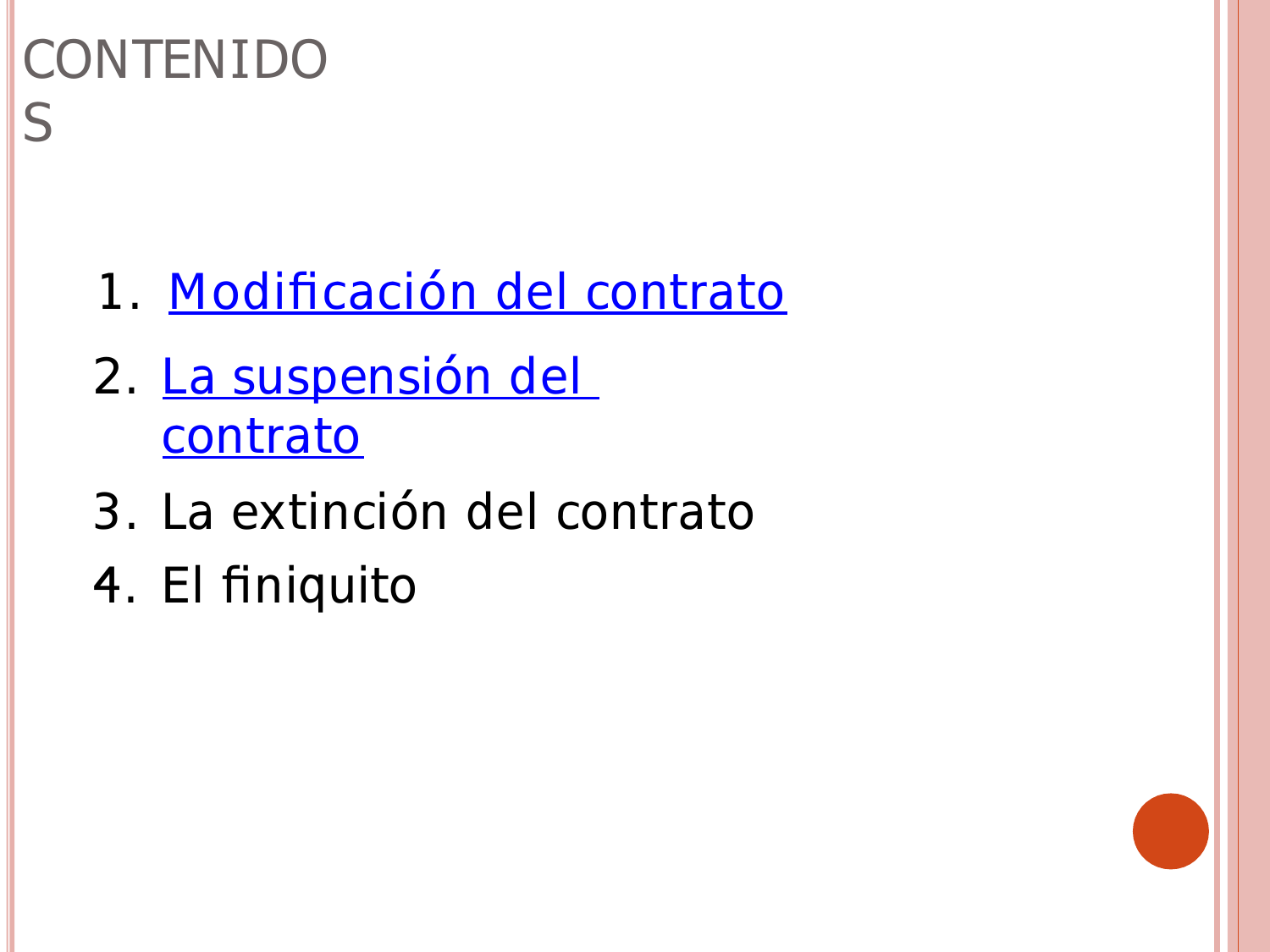

# CONTENIDOS
Modificación del contrato
La suspensión del contrato
La extinción del contrato
El finiquito